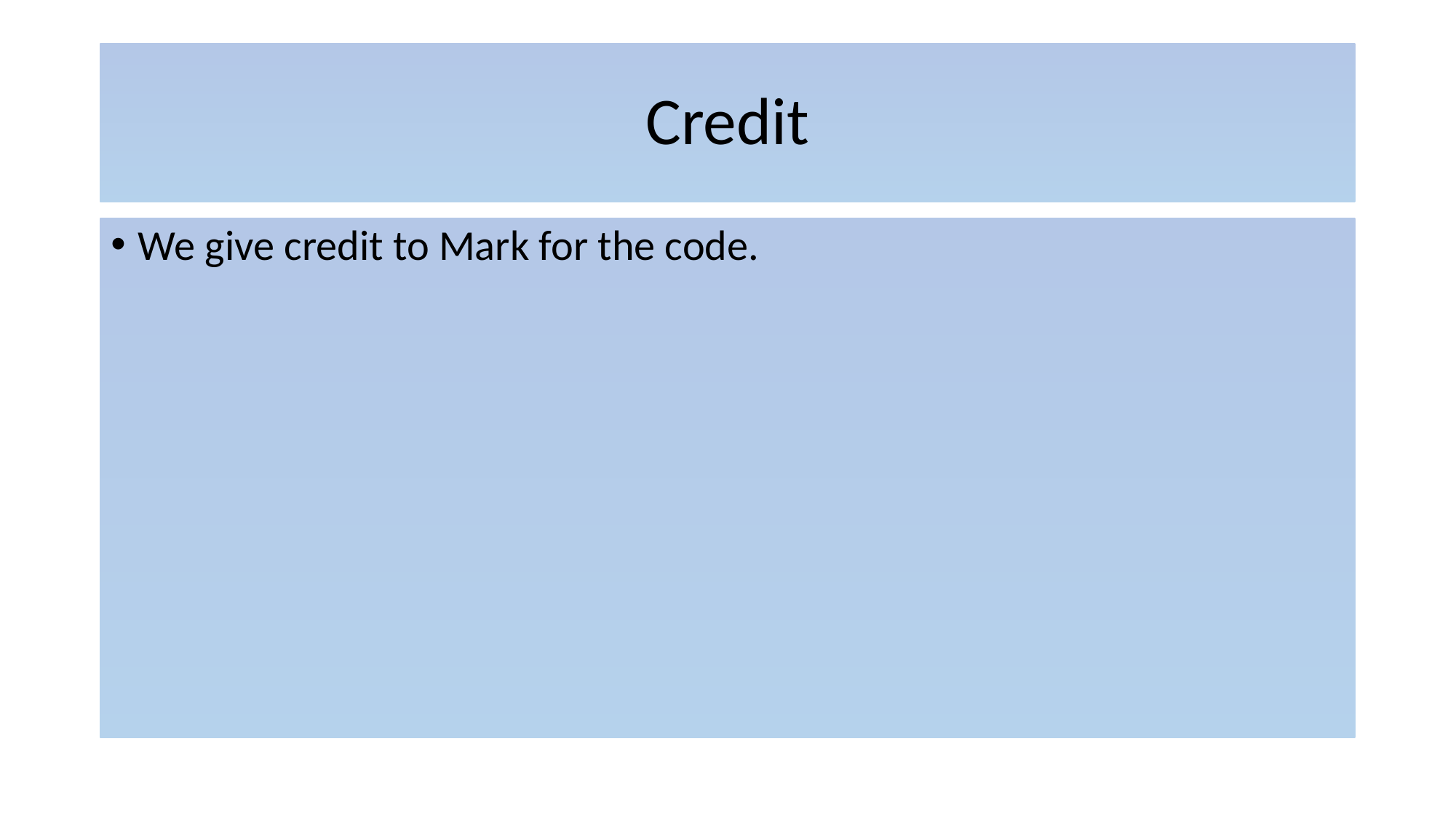

# Credit
We give credit to Mark for the code.